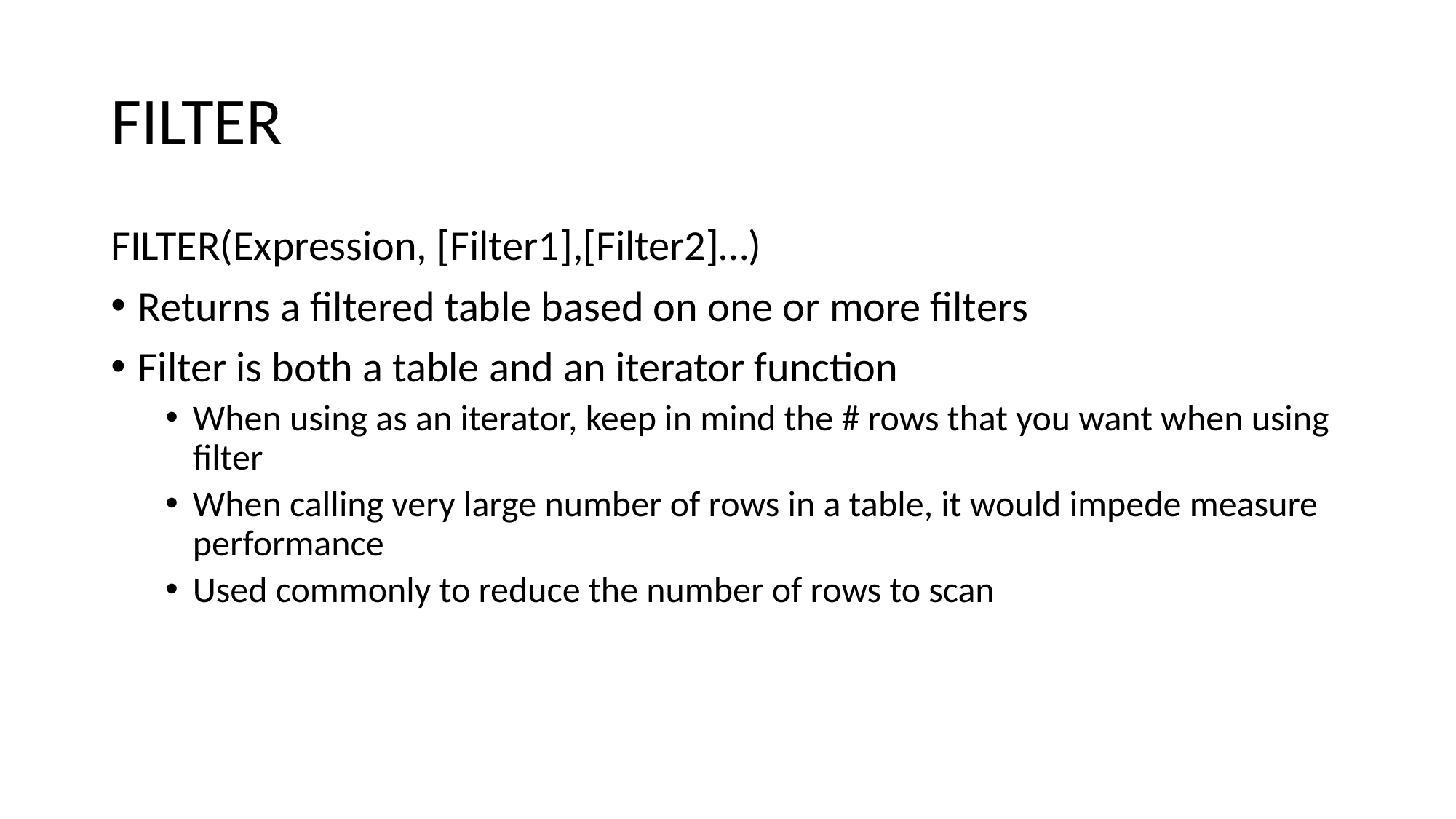

# FILTER
FILTER(Expression, [Filter1],[Filter2]…)
Returns a filtered table based on one or more filters
Filter is both a table and an iterator function
When using as an iterator, keep in mind the # rows that you want when using filter
When calling very large number of rows in a table, it would impede measure performance
Used commonly to reduce the number of rows to scan